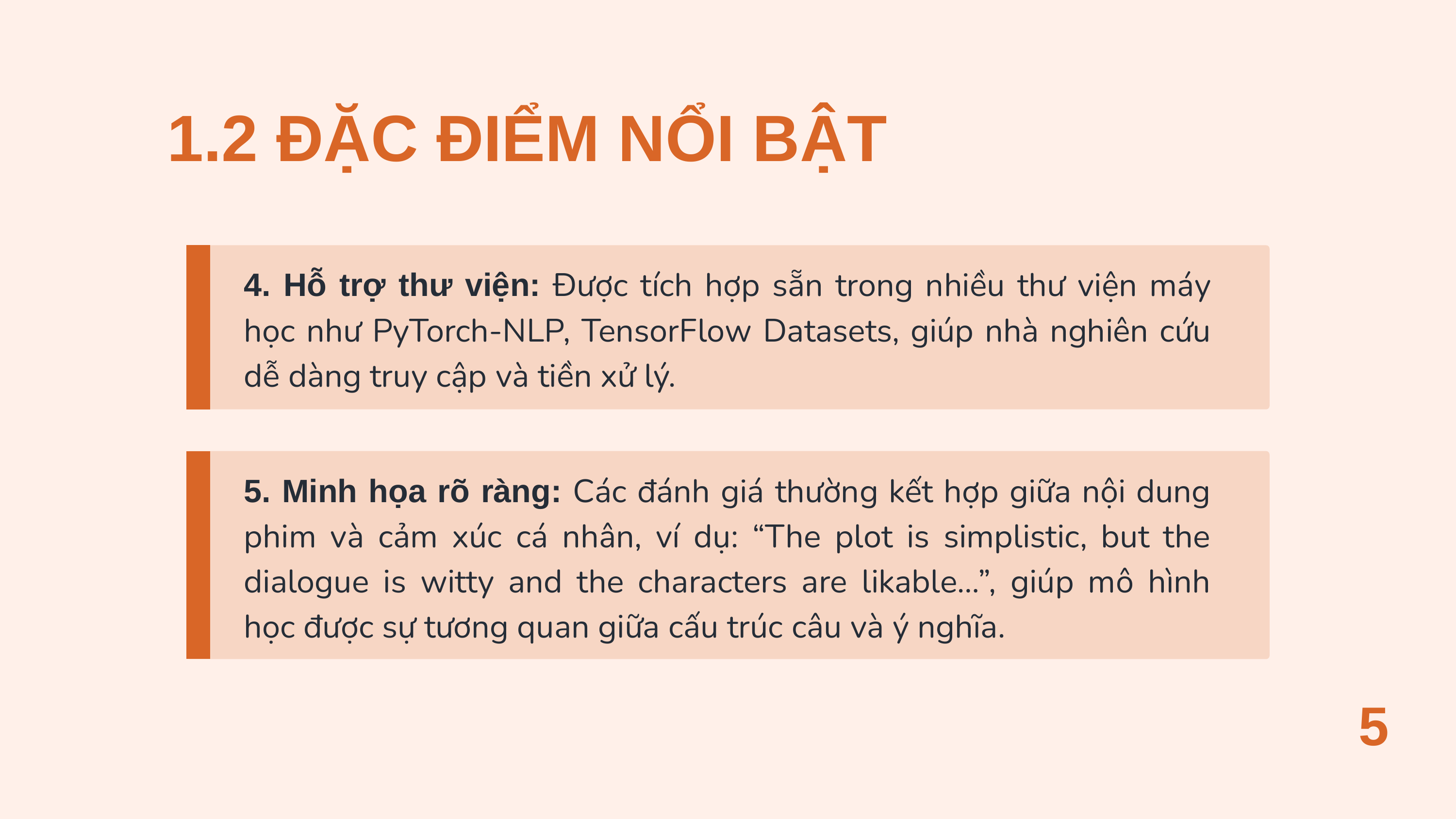

1.2 ĐẶC ĐIỂM NỔI BẬT

4. Hỗ trợ thư viện: Được tích hợp sẵn trong nhiều thư viện máy học như PyTorch-NLP, TensorFlow Datasets, giúp nhà nghiên cứu dễ dàng truy cập và tiền xử lý.

5. Minh họa rõ ràng: Các đánh giá thường kết hợp giữa nội dung phim và cảm xúc cá nhân, ví dụ: “The plot is simplistic, but the dialogue is witty and the characters are likable…”, giúp mô hình học được sự tương quan giữa cấu trúc câu và ý nghĩa.
5